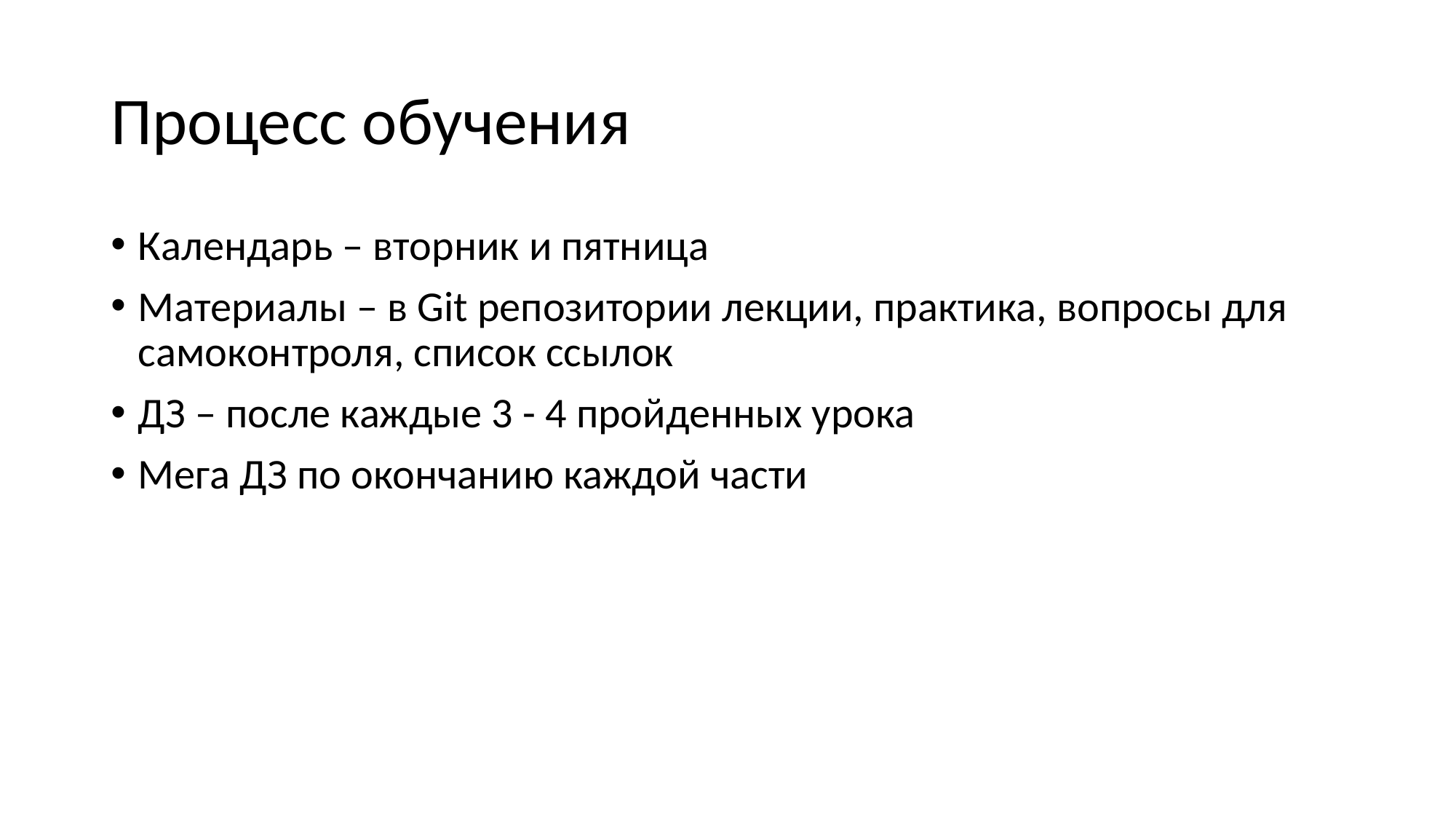

# Процесс обучения
Календарь – вторник и пятница
Материалы – в Git репозитории лекции, практика, вопросы для самоконтроля, список ссылок
ДЗ – после каждые 3 - 4 пройденных урока
Мега ДЗ по окончанию каждой части